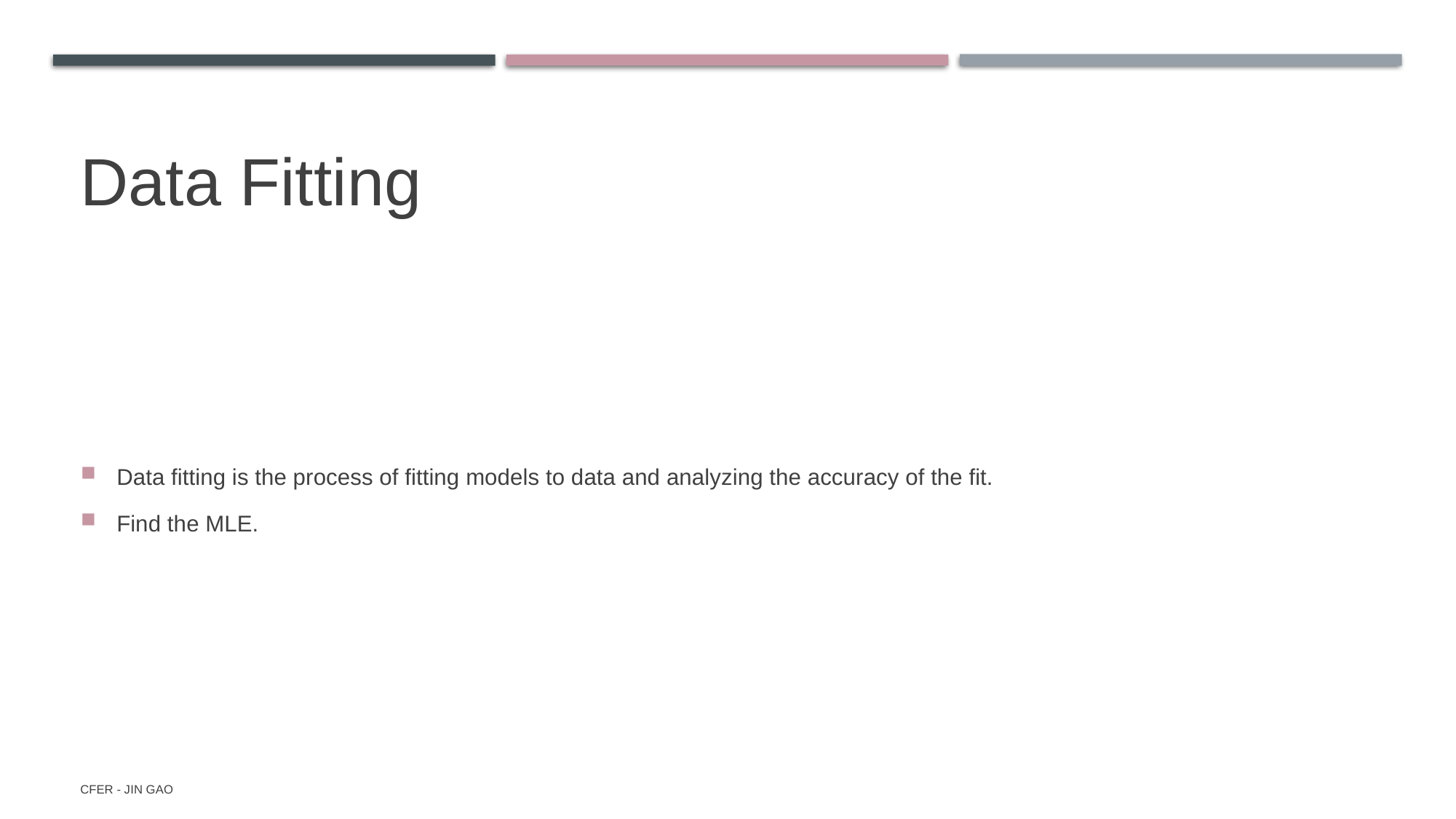

# Data Fitting
Data fitting is the process of fitting models to data and analyzing the accuracy of the fit.
Find the MLE.
CFER - Jin Gao